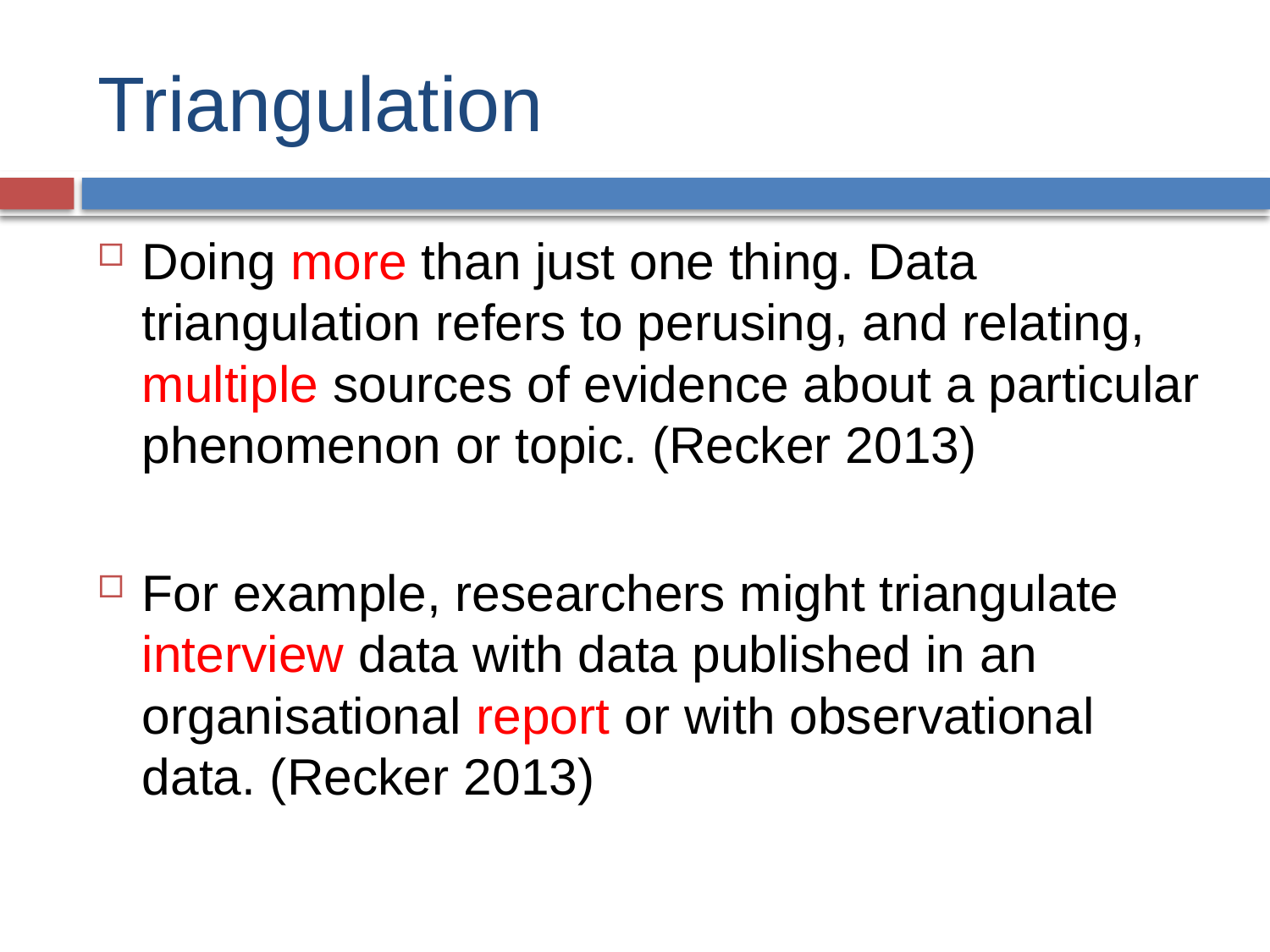

# Triangulation
Doing more than just one thing. Data triangulation refers to perusing, and relating, multiple sources of evidence about a particular phenomenon or topic. (Recker 2013)

For example, researchers might triangulate interview data with data published in an organisational report or with observational data. (Recker 2013)